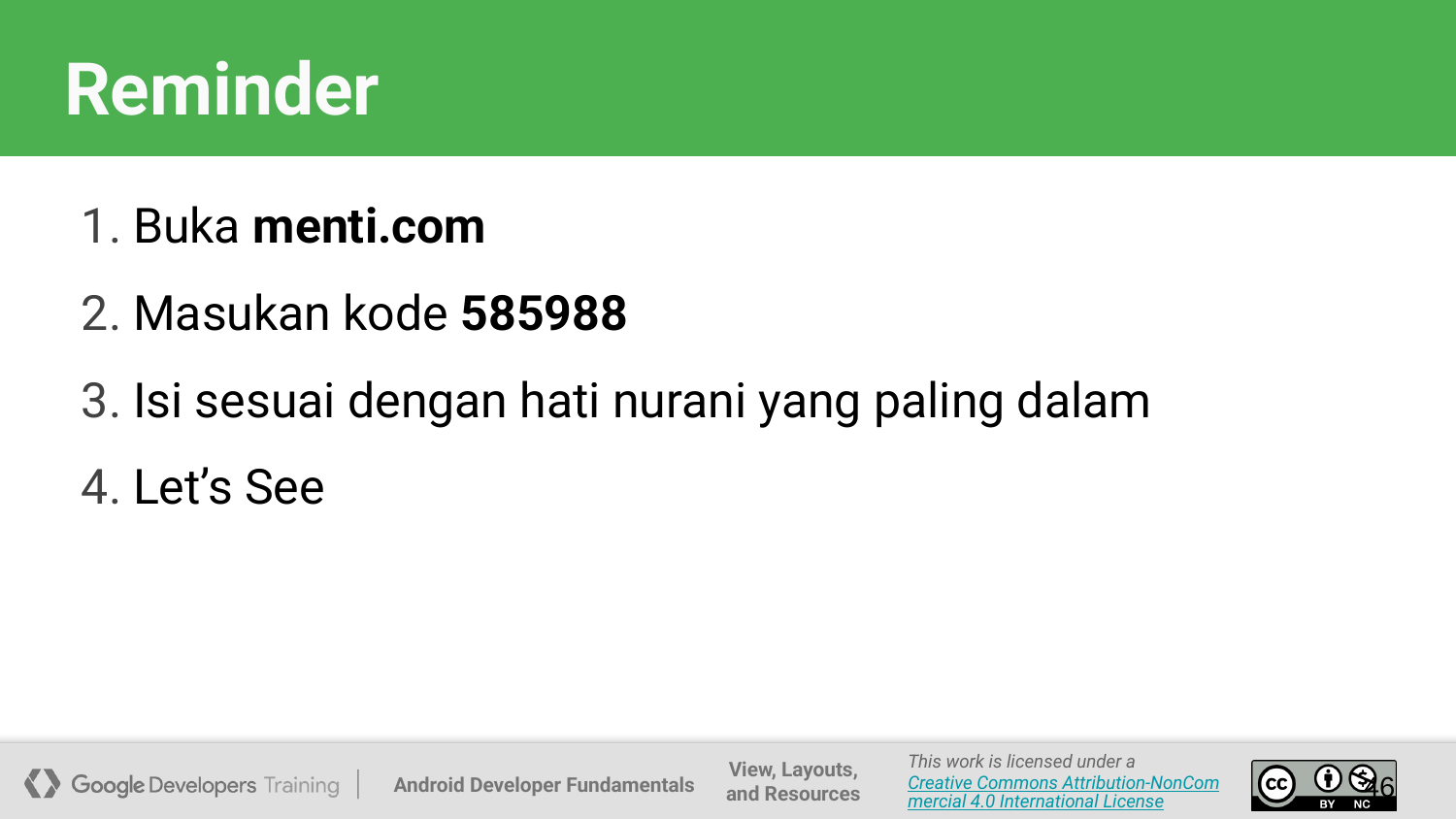

# Reminder
Buka menti.com
Masukan kode 585988
Isi sesuai dengan hati nurani yang paling dalam
Let’s See
46